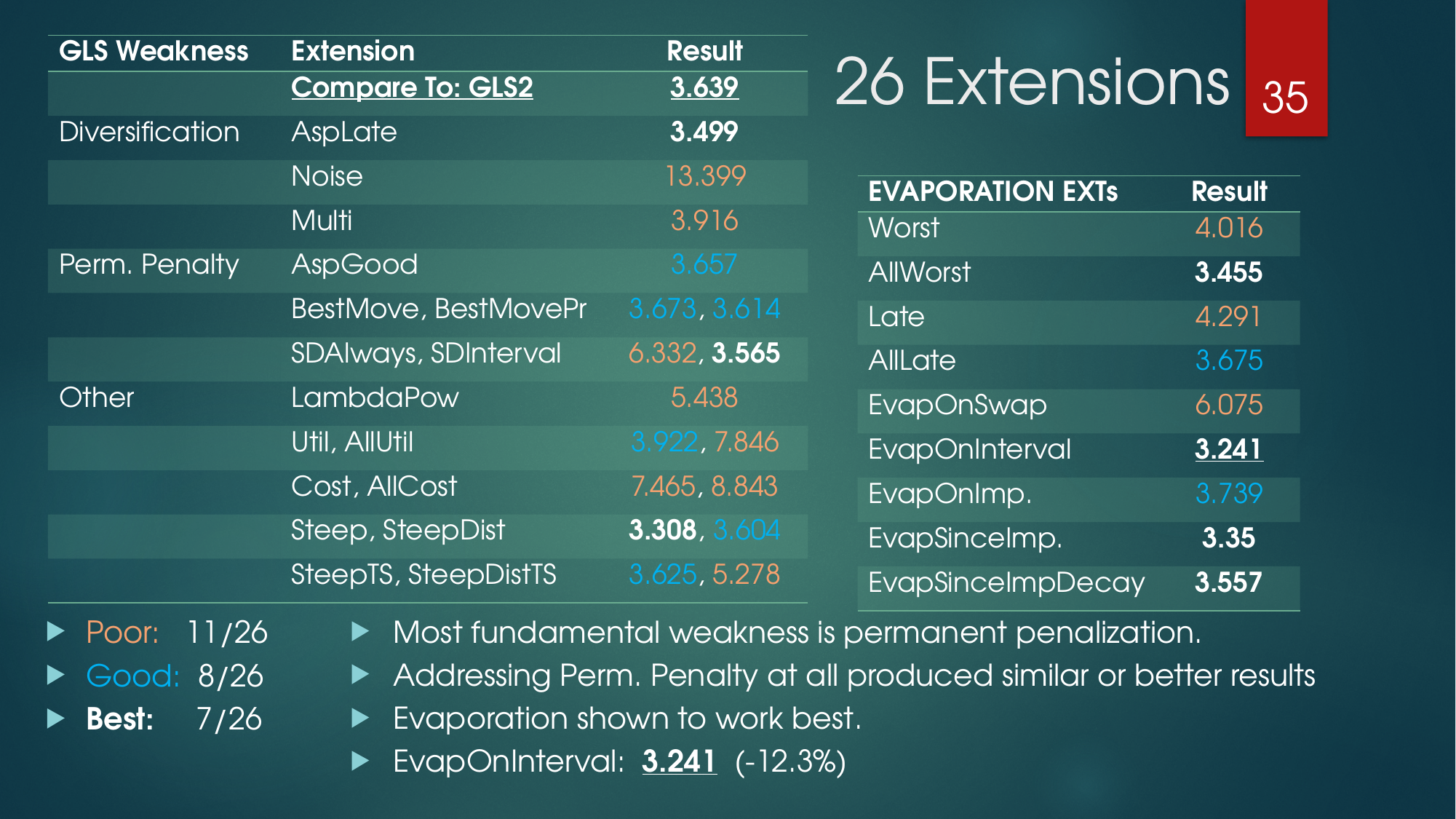

| GLS Weakness | Extension | Result |
| --- | --- | --- |
|  | Compare To: GLS2 | 3.639 |
| Diversification | AspLate | 3.499 |
|  | Noise | 13.399 |
|  | Multi | 3.916 |
| Perm. Penalty | AspGood | 3.657 |
|  | BestMove, BestMovePr | 3.673, 3.614 |
|  | SDAlways, SDInterval | 6.332, 3.565 |
| Other | LambdaPow | 5.438 |
|  | Util, AllUtil | 3.922, 7.846 |
|  | Cost, AllCost | 7.465, 8.843 |
|  | Steep, SteepDist | 3.308, 3.604 |
|  | SteepTS, SteepDistTS | 3.625, 5.278 |
# 26 Extensions
35
| EVAPORATION EXTs | Result |
| --- | --- |
| Worst | 4.016 |
| AllWorst | 3.455 |
| Late | 4.291 |
| AllLate | 3.675 |
| EvapOnSwap | 6.075 |
| EvapOnInterval | 3.241 |
| EvapOnImp. | 3.739 |
| EvapSinceImp. | 3.35 |
| EvapSinceImpDecay | 3.557 |
Poor:   11/26
Good:  8/26
Best:     7/26
Most fundamental weakness is permanent penalization.
Addressing Perm. Penalty at all produced similar or better results
Evaporation shown to work best.
EvapOnInterval:  3.241  (-12.3%)